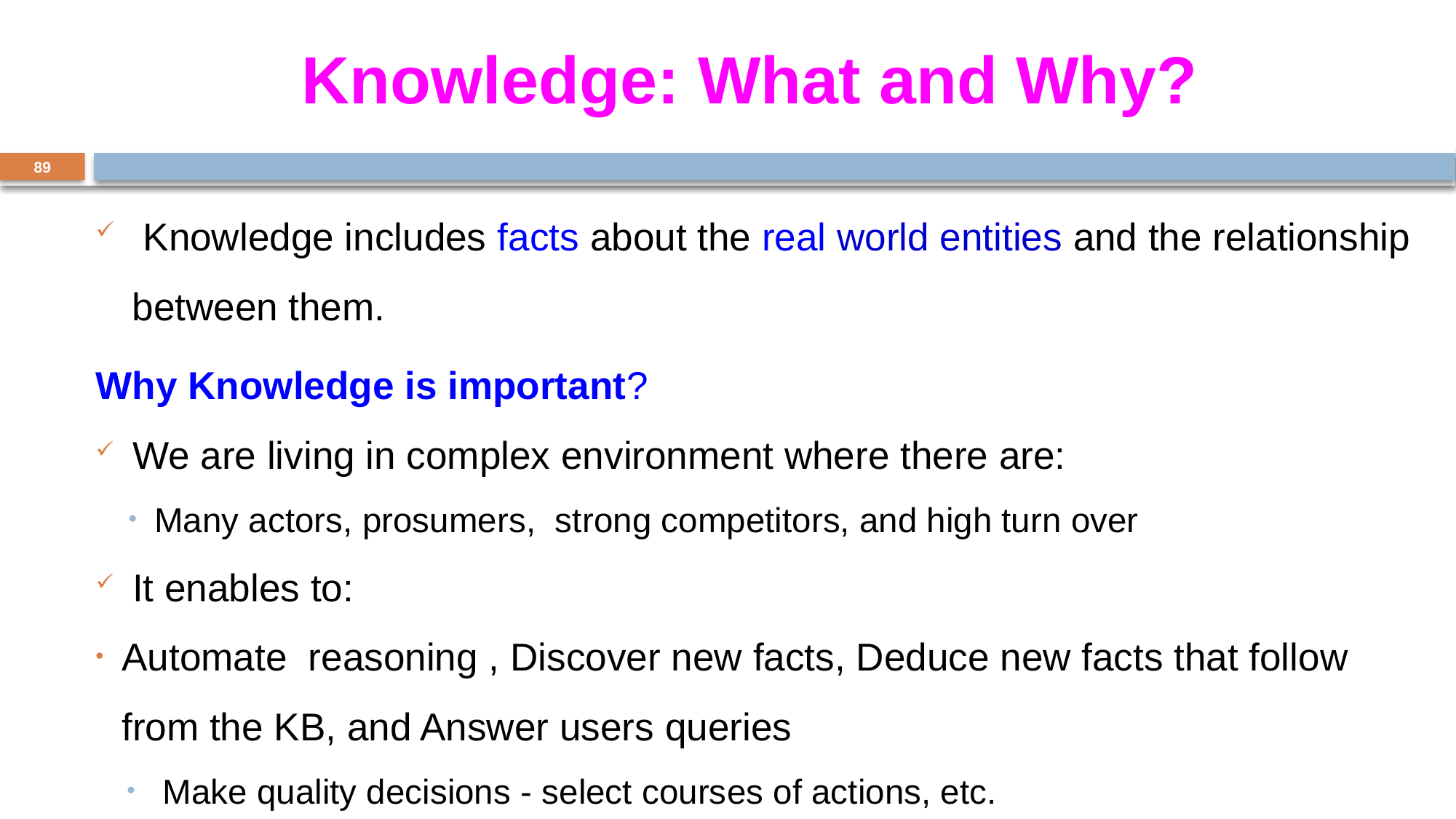

# Knowledge: What and Why?
89
 Knowledge includes facts about the real world entities and the relationship between them.
Why Knowledge is important?
 We are living in complex environment where there are:
Many actors, prosumers,  strong competitors, and high turn over
 It enables to:
Automate  reasoning , Discover new facts, Deduce new facts that follow from the KB, and Answer users queries
 Make quality decisions - select courses of actions, etc.